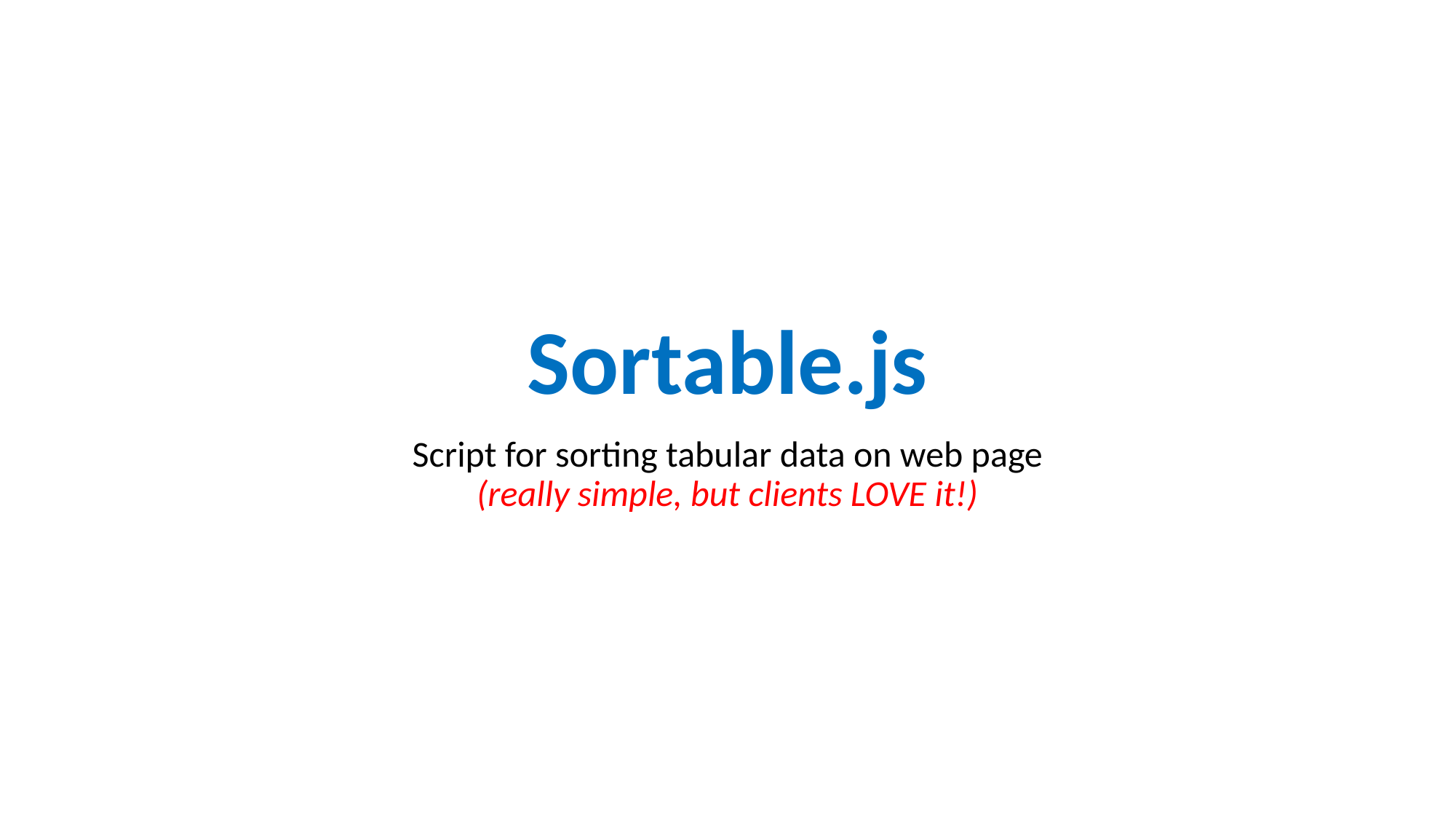

# Sortable.js
Script for sorting tabular data on web page
(really simple, but clients LOVE it!)